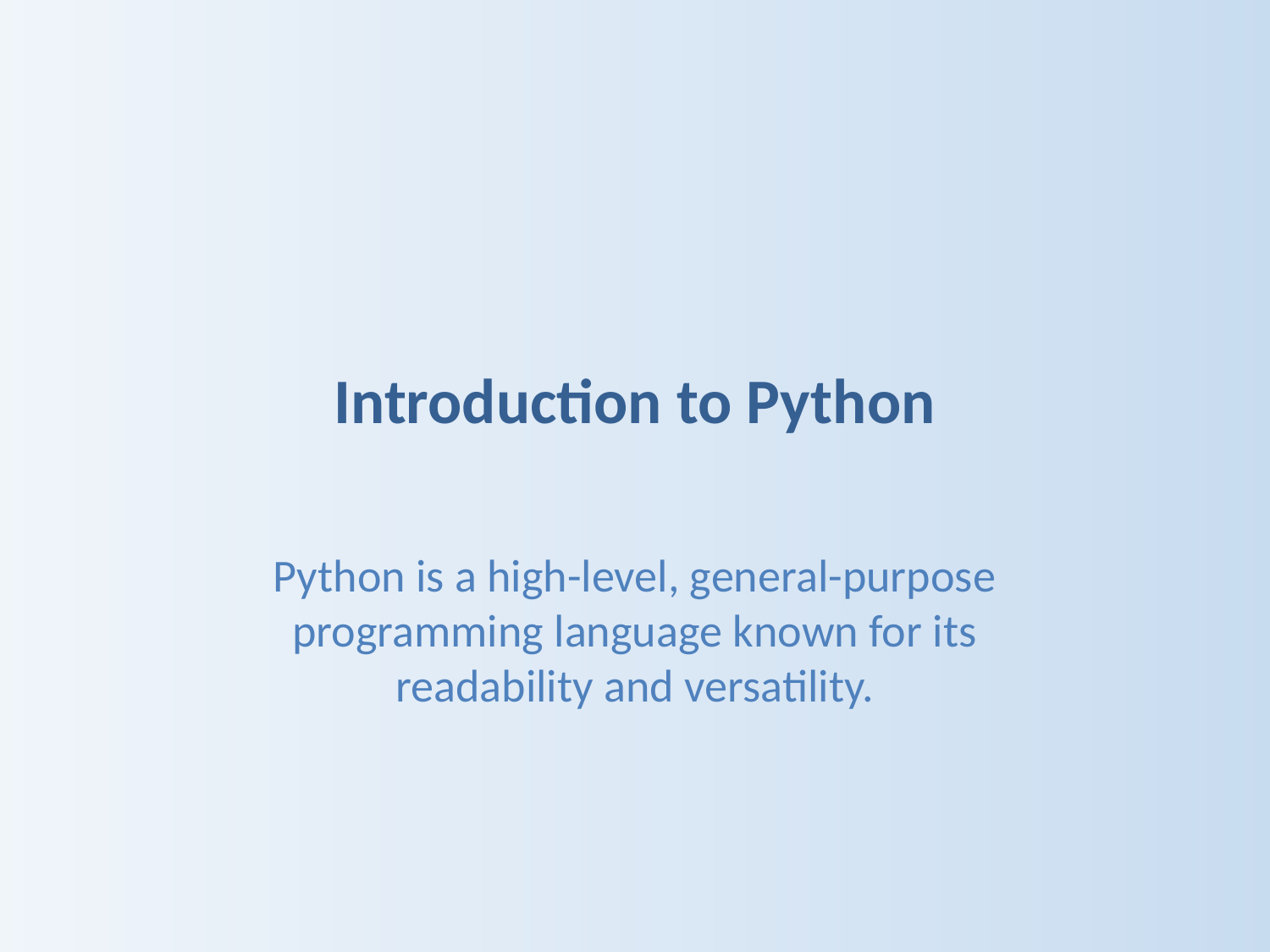

# Introduction to Python
Python is a high-level, general-purpose programming language known for its readability and versatility.